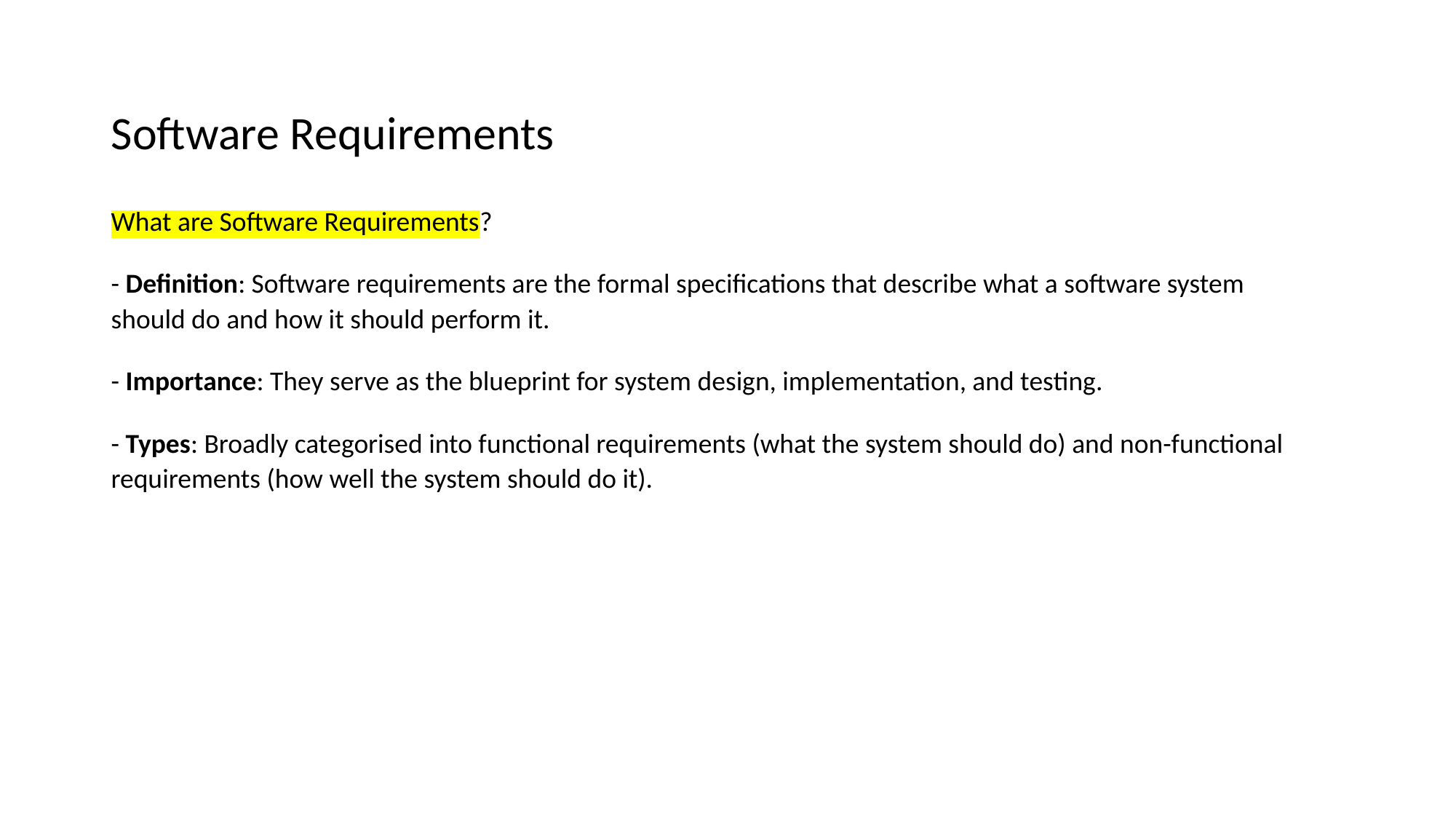

# Software Requirements
What are Software Requirements?
- Definition: Software requirements are the formal specifications that describe what a software system should do and how it should perform it.
- Importance: They serve as the blueprint for system design, implementation, and testing.
- Types: Broadly categorised into functional requirements (what the system should do) and non-functional requirements (how well the system should do it).